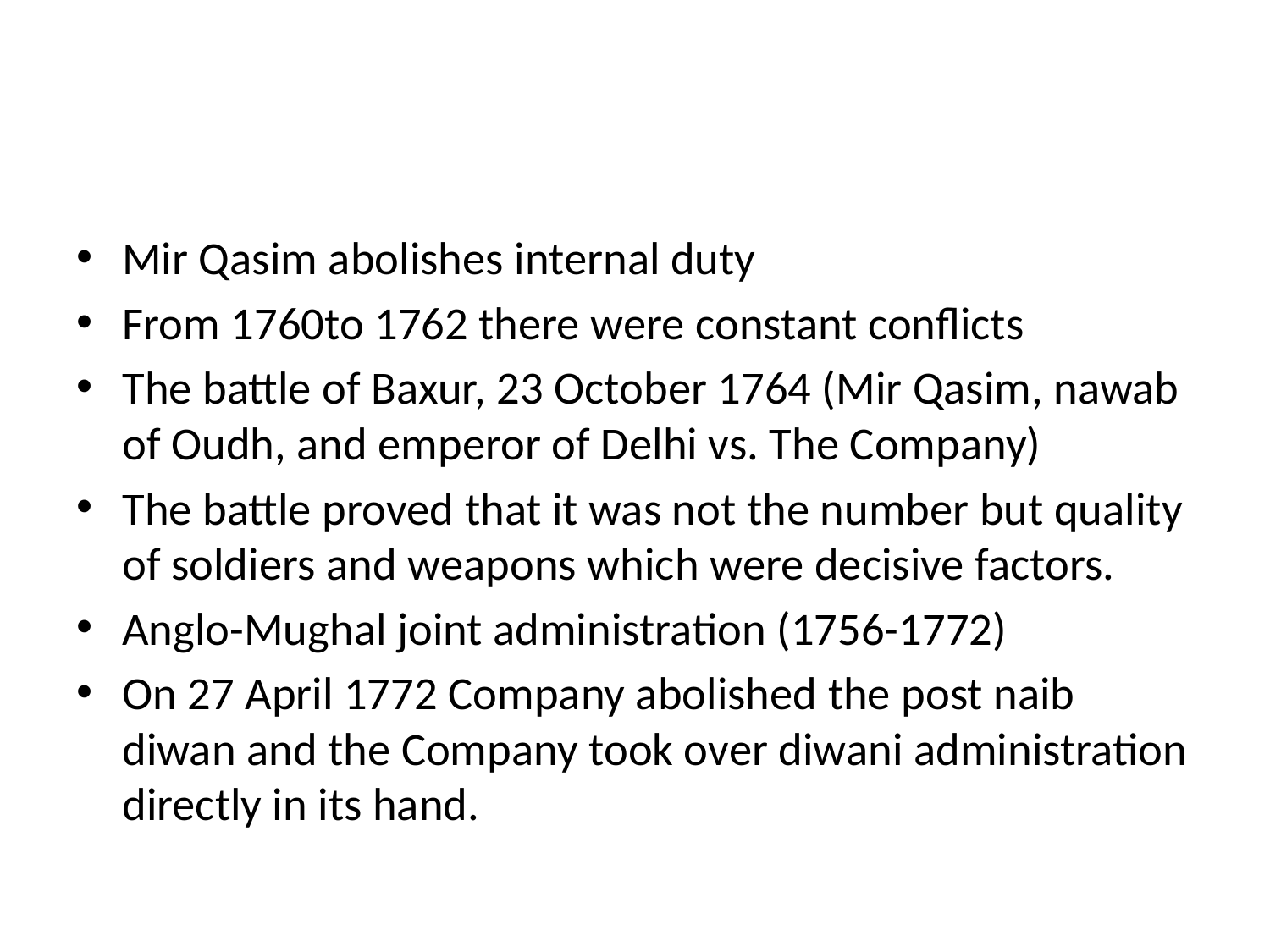

#
Mir Qasim abolishes internal duty
From 1760to 1762 there were constant conflicts
The battle of Baxur, 23 October 1764 (Mir Qasim, nawab of Oudh, and emperor of Delhi vs. The Company)
The battle proved that it was not the number but quality of soldiers and weapons which were decisive factors.
Anglo-Mughal joint administration (1756-1772)
On 27 April 1772 Company abolished the post naib diwan and the Company took over diwani administration directly in its hand.